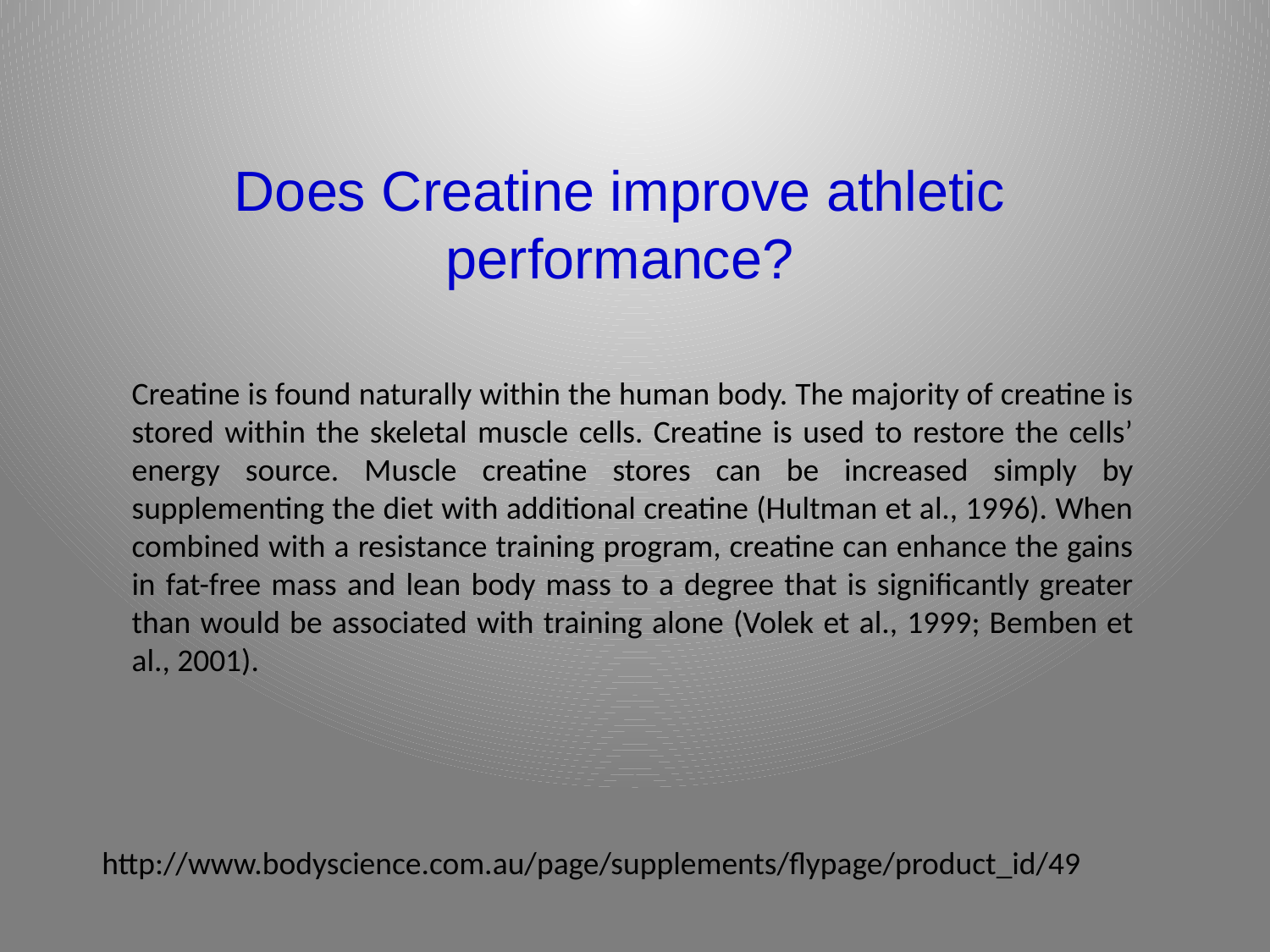

Does Creatine improve athletic performance?
Creatine is found naturally within the human body. The majority of creatine is stored within the skeletal muscle cells. Creatine is used to restore the cells’ energy source. Muscle creatine stores can be increased simply by supplementing the diet with additional creatine (Hultman et al., 1996). When combined with a resistance training program, creatine can enhance the gains in fat-free mass and lean body mass to a degree that is significantly greater than would be associated with training alone (Volek et al., 1999; Bemben et al., 2001).
# http://www.bodyscience.com.au/page/supplements/flypage/product_id/49